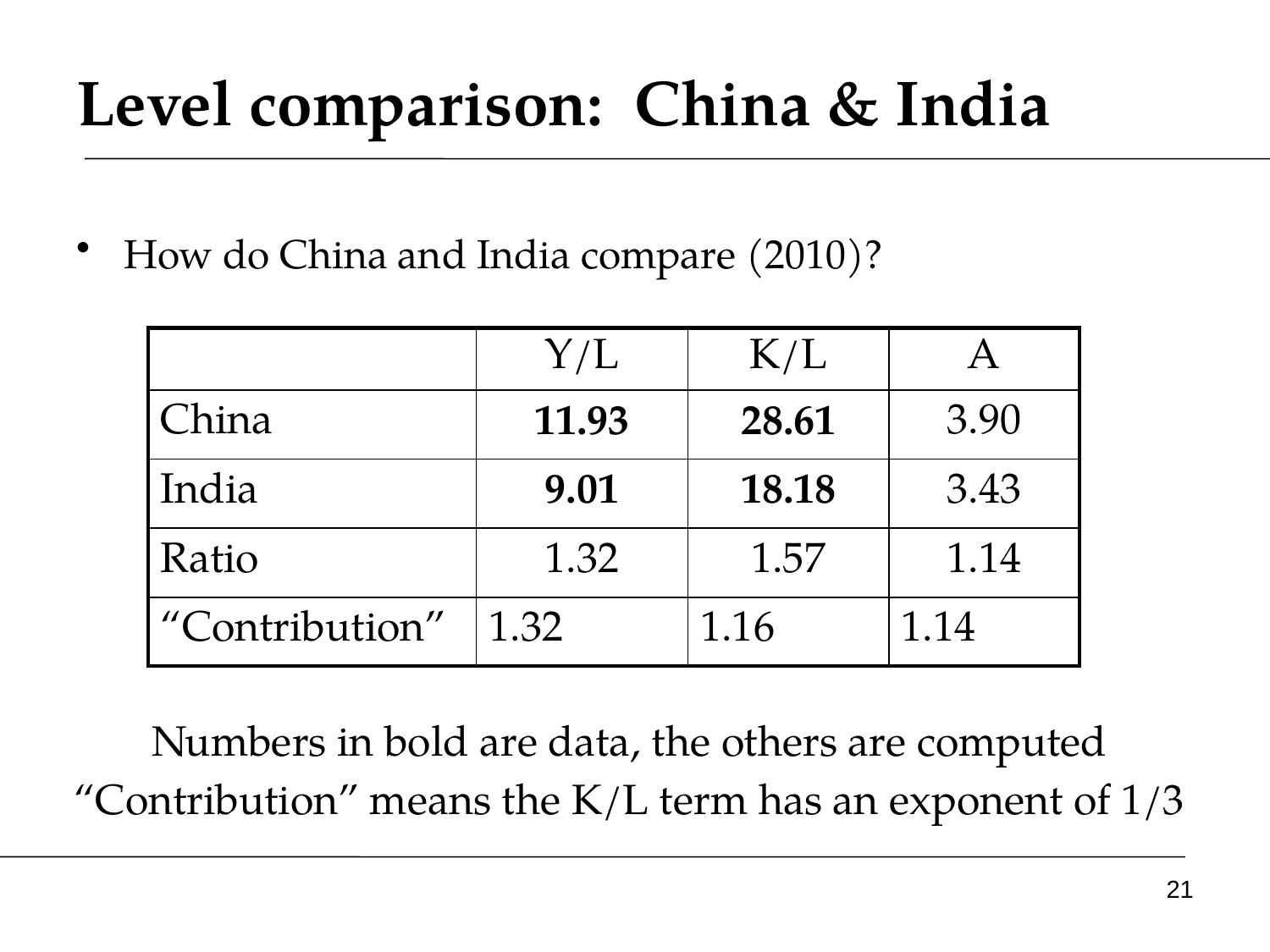

# Level comparison:  China & India
How do China and India compare (2010)?
|  | Y/L | K/L | A |
| --- | --- | --- | --- |
| China | 11.93 | 28.61 | 3.90 |
| India | 9.01 | 18.18 | 3.43 |
| Ratio | 1.32 | 1.57 | 1.14 |
| “Contribution” | 1.32 | 1.16 | 1.14 |
Numbers in bold are data, the others are computed
“Contribution” means the K/L term has an exponent of 1/3
21